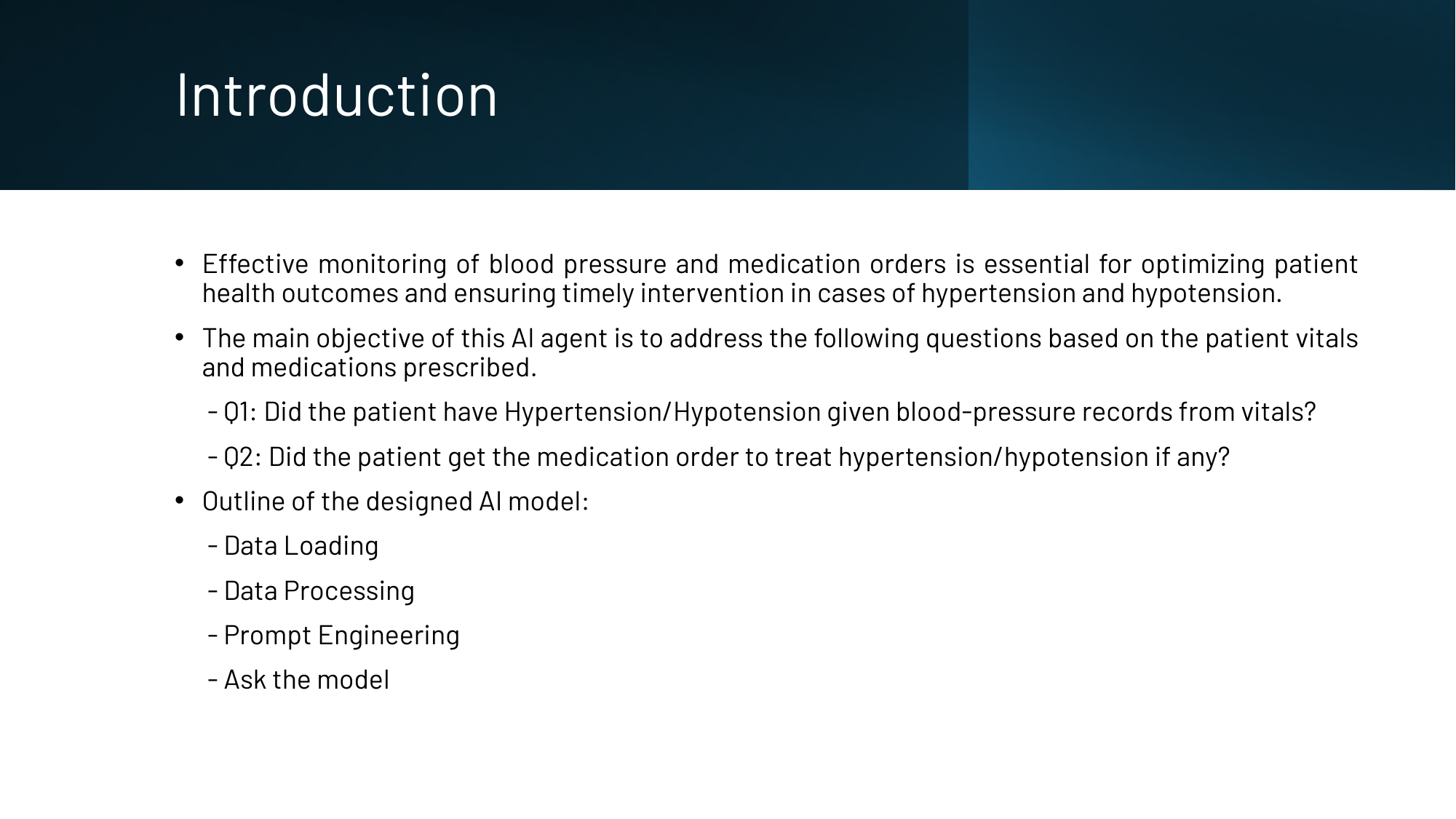

# Introduction
Effective monitoring of blood pressure and medication orders is essential for optimizing patient health outcomes and ensuring timely intervention in cases of hypertension and hypotension.
The main objective of this AI agent is to address the following questions based on the patient vitals and medications prescribed.
      - Q1: Did the patient have Hypertension/Hypotension given blood-pressure records from vitals?
      - Q2: Did the patient get the medication order to treat hypertension/hypotension if any?
Outline of the designed AI model:
      - Data Loading
      - Data Processing
      - Prompt Engineering
      - Ask the model